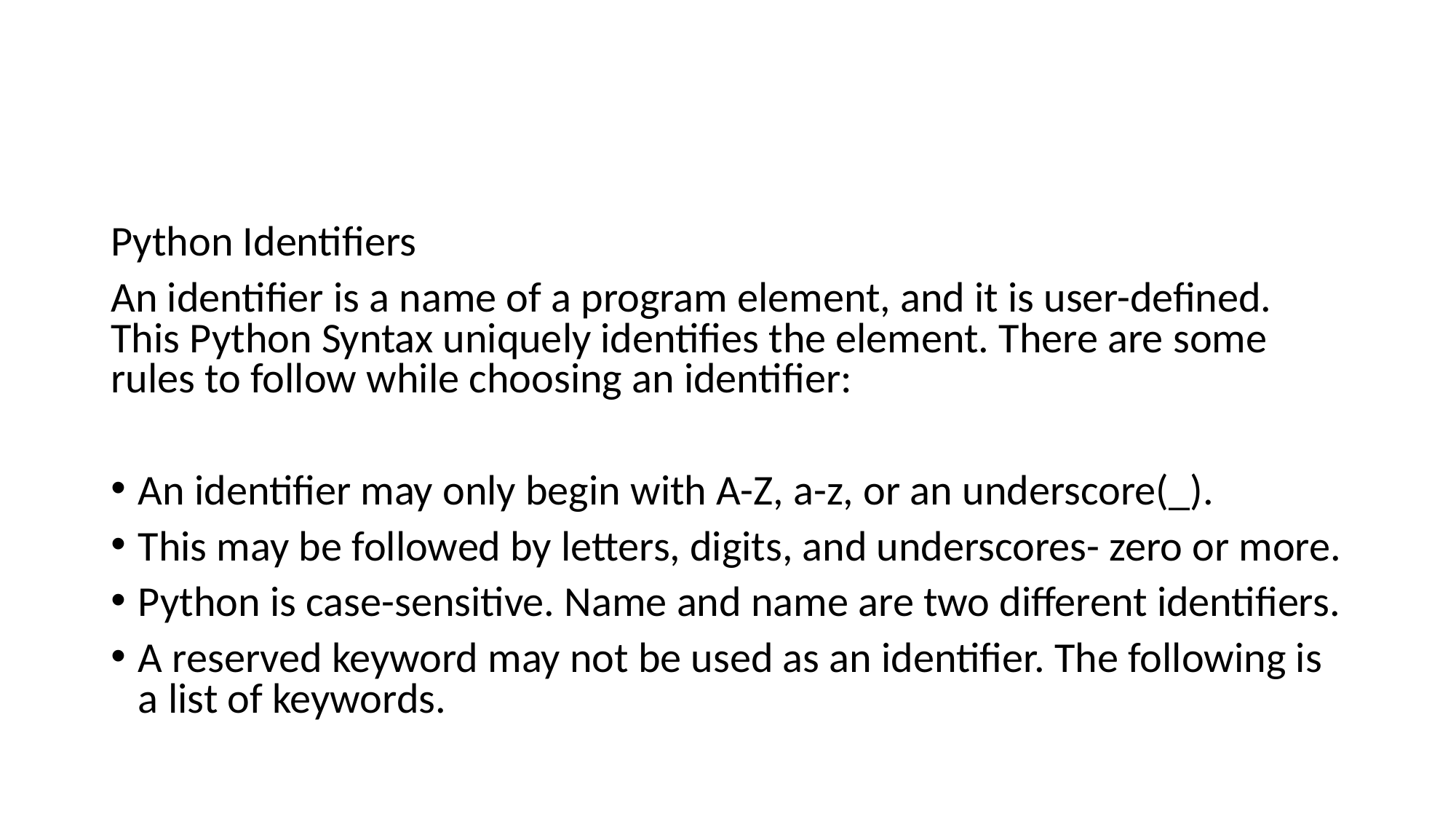

#
Python Identifiers
An identifier is a name of a program element, and it is user-defined. This Python Syntax uniquely identifies the element. There are some rules to follow while choosing an identifier:

An identifier may only begin with A-Z, a-z, or an underscore(_).
This may be followed by letters, digits, and underscores- zero or more.
Python is case-sensitive. Name and name are two different identifiers.
A reserved keyword may not be used as an identifier. The following is a list of keywords.